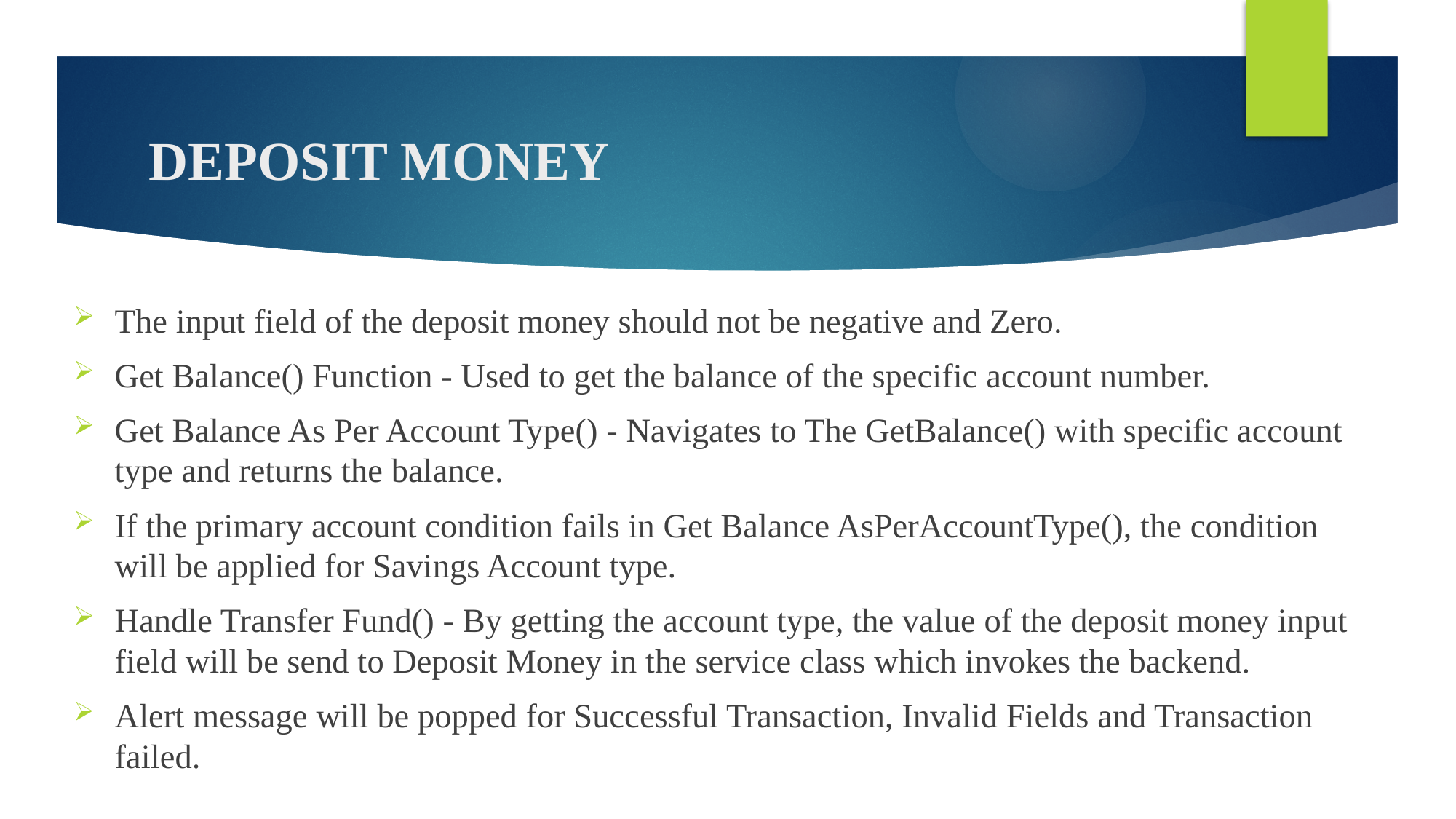

# DEPOSIT MONEY
The input field of the deposit money should not be negative and Zero.
Get Balance() Function - Used to get the balance of the specific account number.
Get Balance As Per Account Type() - Navigates to The GetBalance() with specific account type and returns the balance.
If the primary account condition fails in Get Balance AsPerAccountType(), the condition will be applied for Savings Account type.
Handle Transfer Fund() - By getting the account type, the value of the deposit money input field will be send to Deposit Money in the service class which invokes the backend.
Alert message will be popped for Successful Transaction, Invalid Fields and Transaction failed.